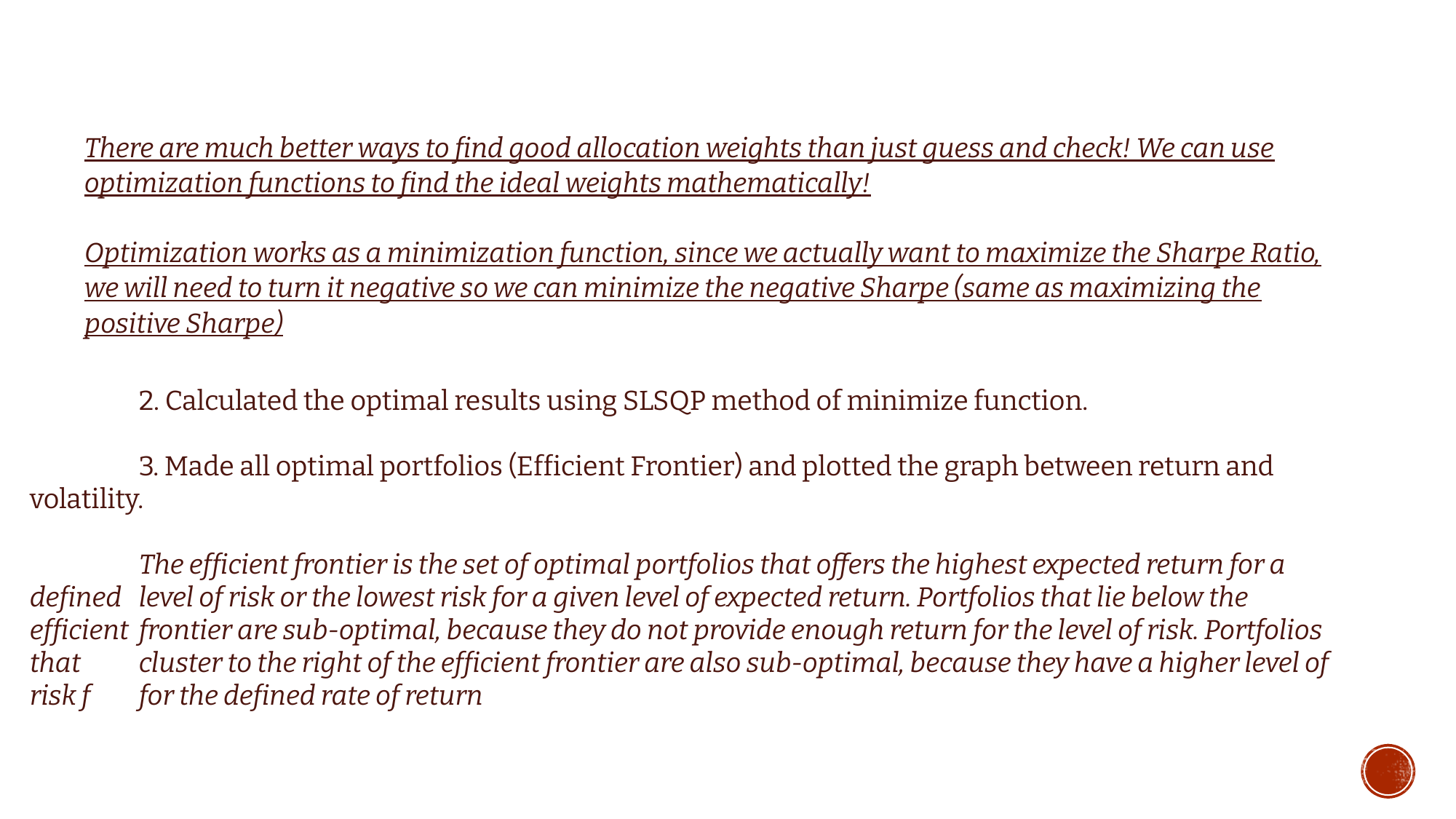

There are much better ways to find good allocation weights than just guess and check! We can use optimization functions to find the ideal weights mathematically!

Optimization works as a minimization function, since we actually want to maximize the Sharpe Ratio, we will need to turn it negative so we can minimize the negative Sharpe (same as maximizing the positive Sharpe)

    	2. Calculated the optimal results using SLSQP method of minimize function.

 	3. Made all optimal portfolios (Efficient Frontier) and plotted the graph between return and volatility.

	The efficient frontier is the set of optimal portfolios that offers the highest expected return for a defined 	level of risk or the lowest risk for a given level of expected return. Portfolios that lie below the efficient 	frontier are sub-optimal, because they do not provide enough return for the level of risk. Portfolios that 	cluster to the right of the efficient frontier are also sub-optimal, because they have a higher level of risk f 	for the defined rate of return